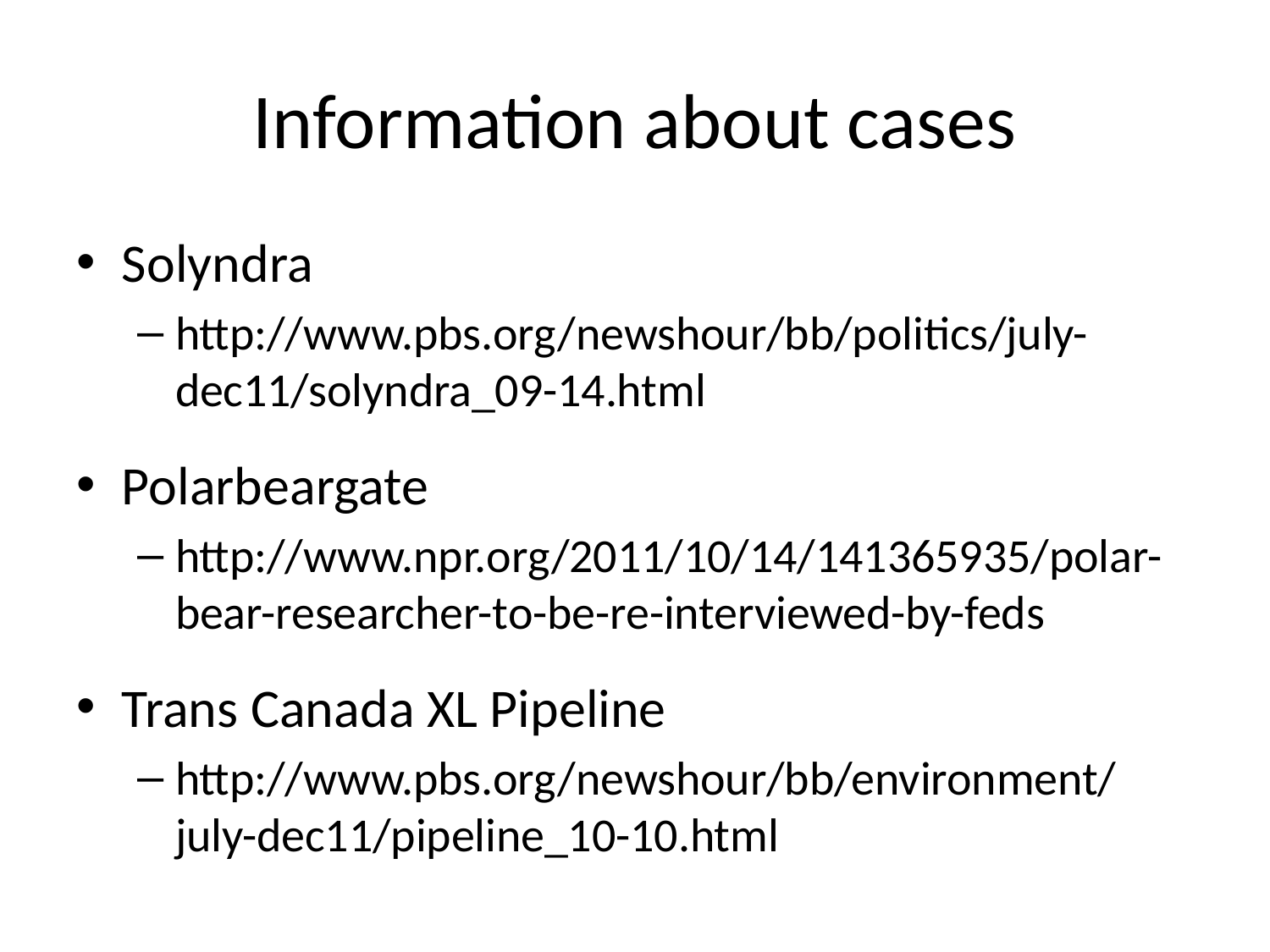

# Information about cases
Solyndra
http://www.pbs.org/newshour/bb/politics/july-dec11/solyndra_09-14.html

Polarbeargate
http://www.npr.org/2011/10/14/141365935/polar-bear-researcher-to-be-re-interviewed-by-feds

Trans Canada XL Pipeline
http://www.pbs.org/newshour/bb/environment/july-dec11/pipeline_10-10.html